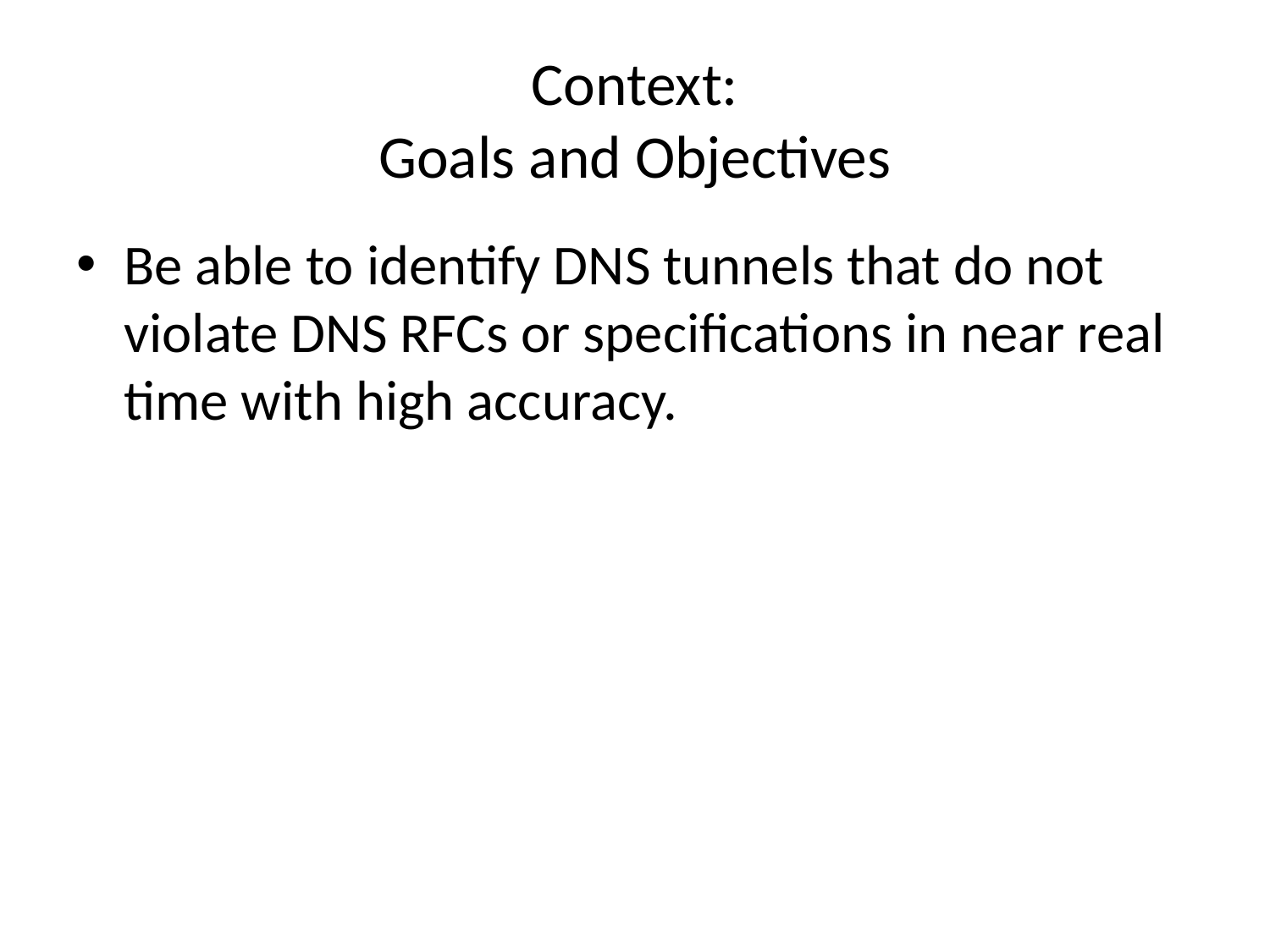

# Context: Goals and Objectives
Be able to identify DNS tunnels that do not violate DNS RFCs or specifications in near real time with high accuracy.